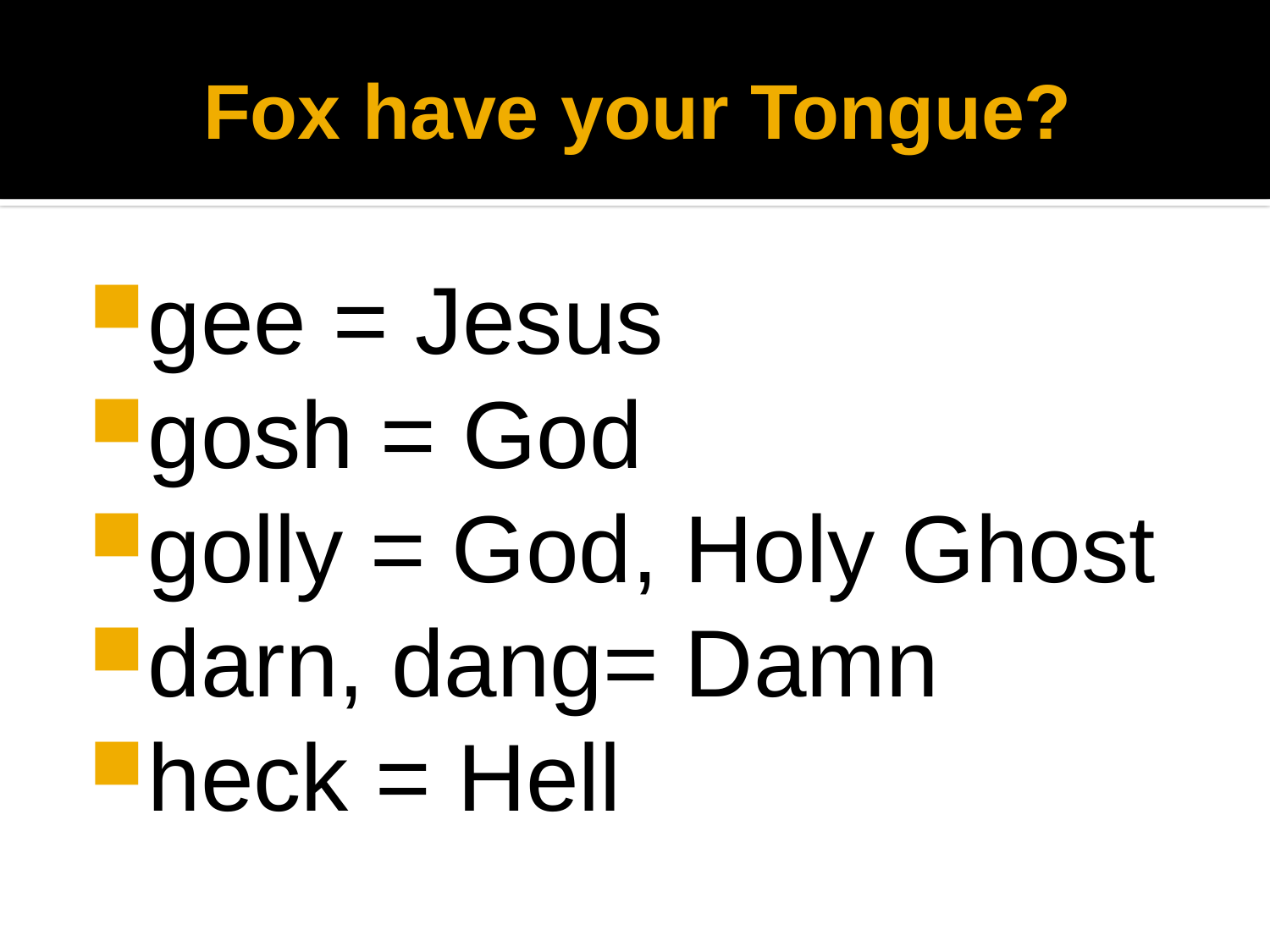

# Fox have your Tongue?
gee = Jesus
gosh = God
golly = God, Holy Ghost
darn, dang= Damn
heck = Hell